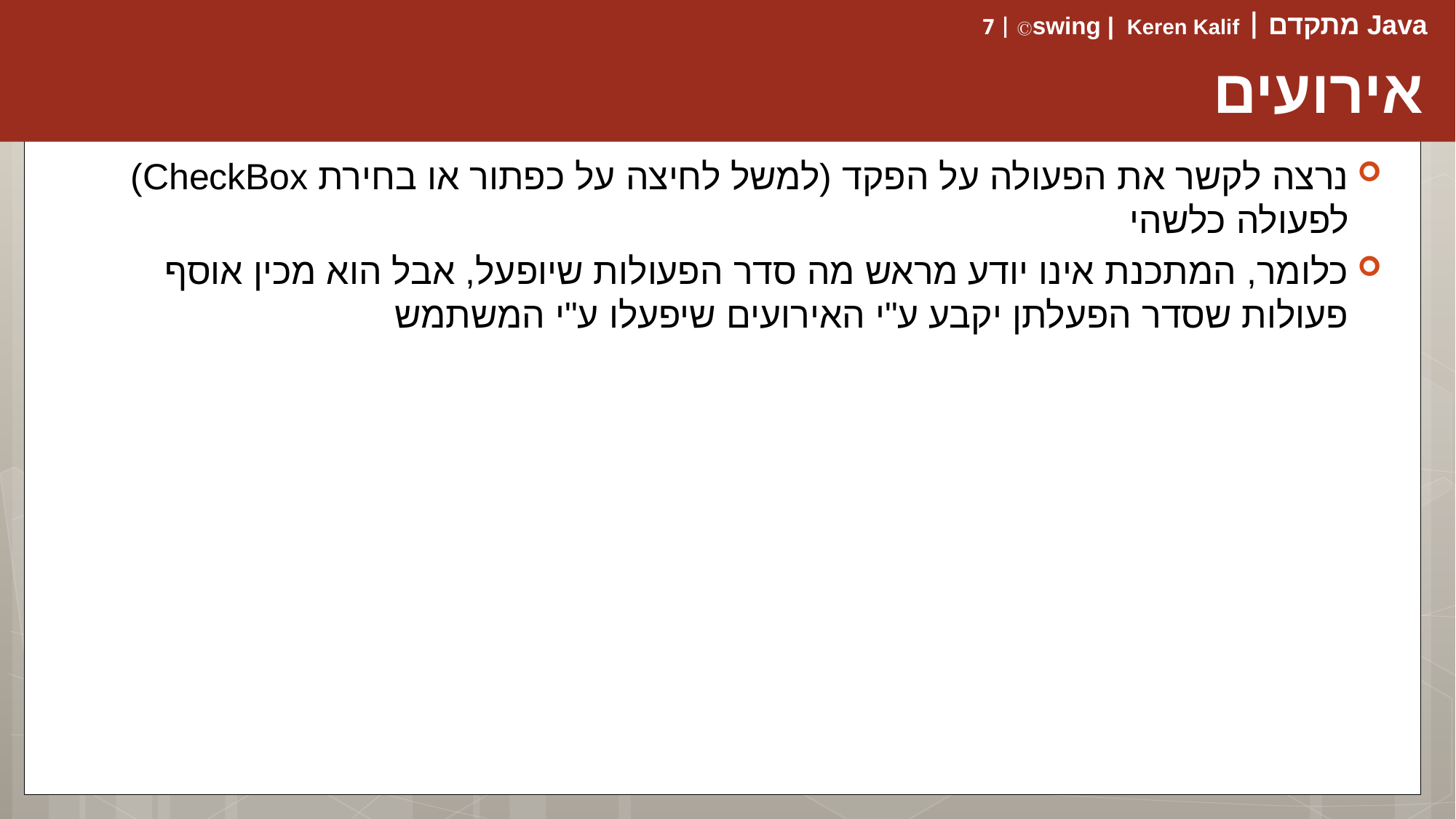

# אירועים
נרצה לקשר את הפעולה על הפקד (למשל לחיצה על כפתור או בחירת CheckBox) לפעולה כלשהי
כלומר, המתכנת אינו יודע מראש מה סדר הפעולות שיופעל, אבל הוא מכין אוסף פעולות שסדר הפעלתן יקבע ע"י האירועים שיפעלו ע"י המשתמש